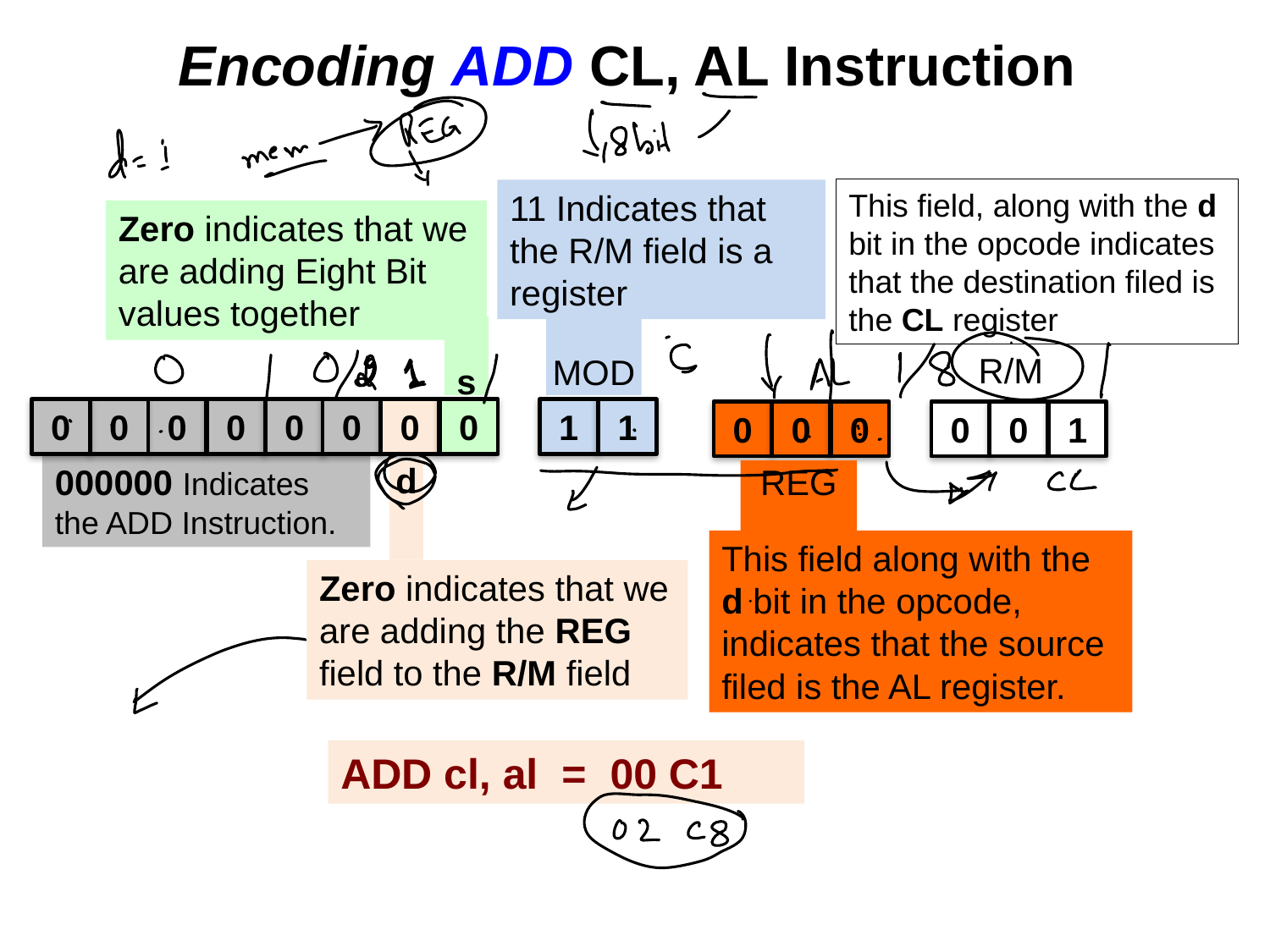

# Encoding ADD CL, AL Instruction
This field, along with the d bit in the opcode indicates that the destination filed is the CL register
11 Indicates that the R/M field is a register
Zero indicates that we are adding Eight Bit values together

s

MOD
R/M
0
0
0
0
0
0
0
0
1
1
0
0
0
0
0
1
000000 Indicates the ADD Instruction.
d
REG
This field along with the d bit in the opcode, indicates that the source filed is the AL register.
Zero indicates that we are adding the REG field to the R/M field
ADD cl, al  =  00 C1